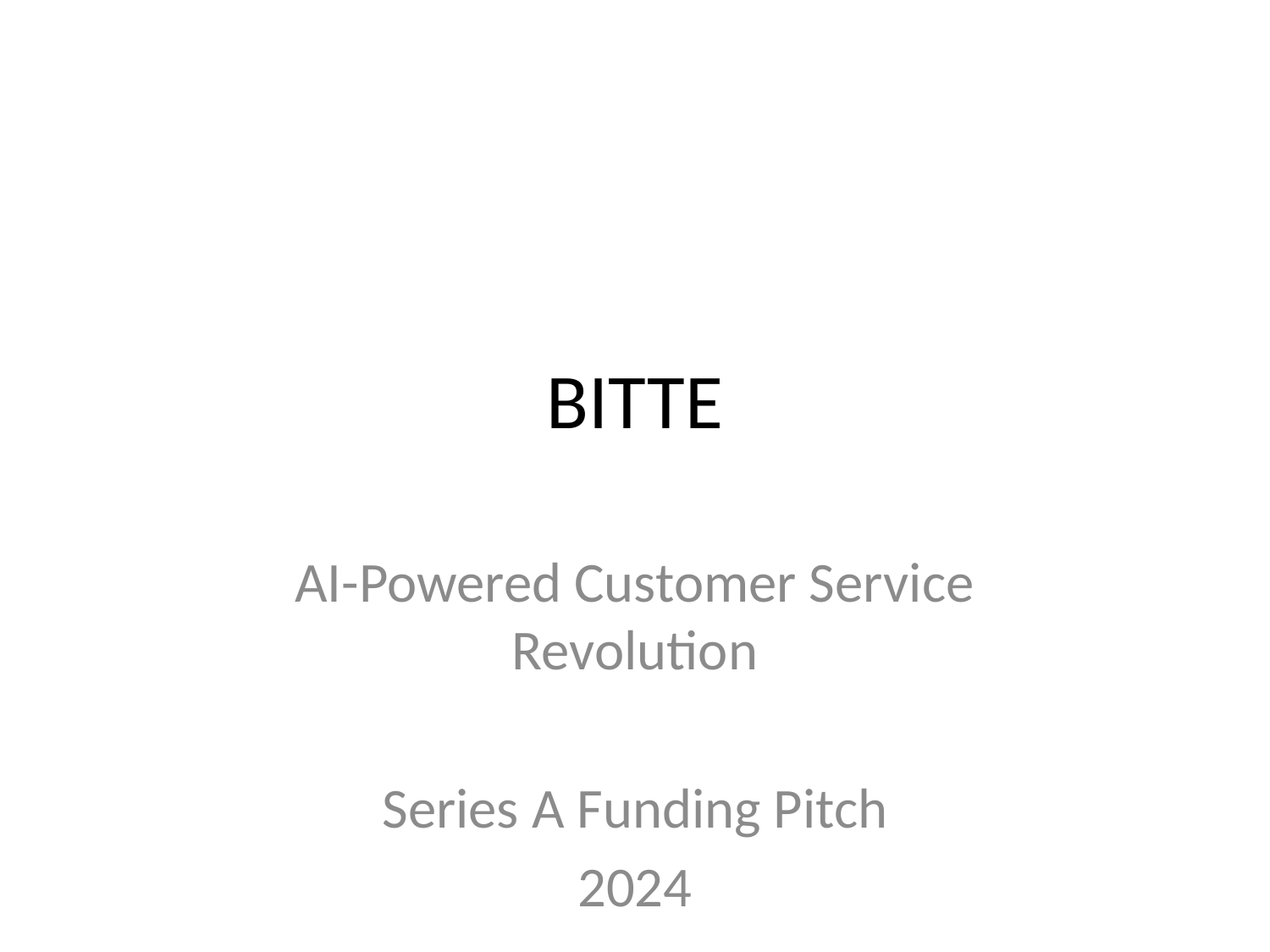

# BITTE
AI-Powered Customer Service Revolution

Series A Funding Pitch
2024